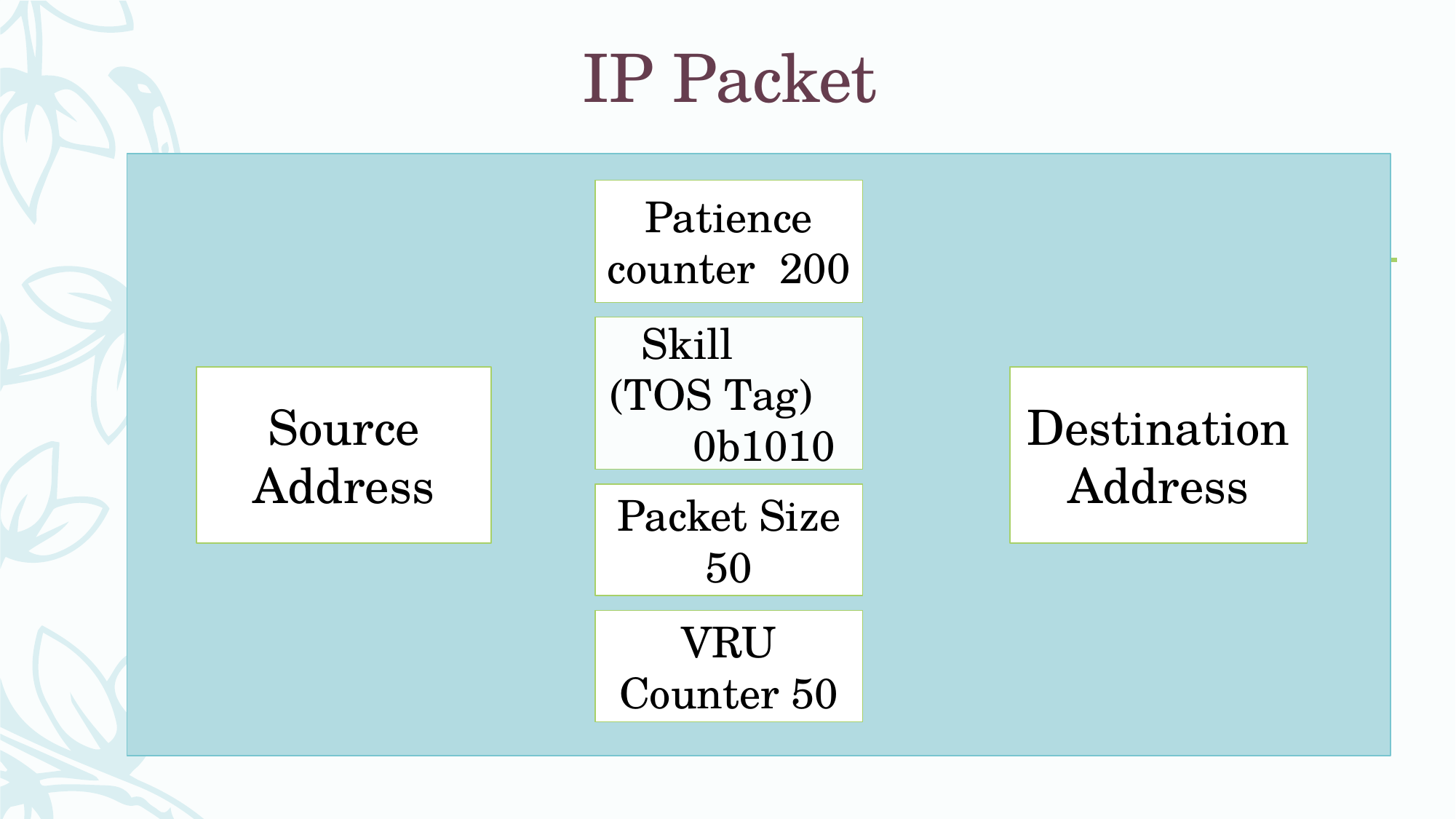

# IP Packet

Patience counter  200
Skill        (TOS Tag)          0b1010
Source Address
Destination Address
Packet Size 50
VRU Counter 50